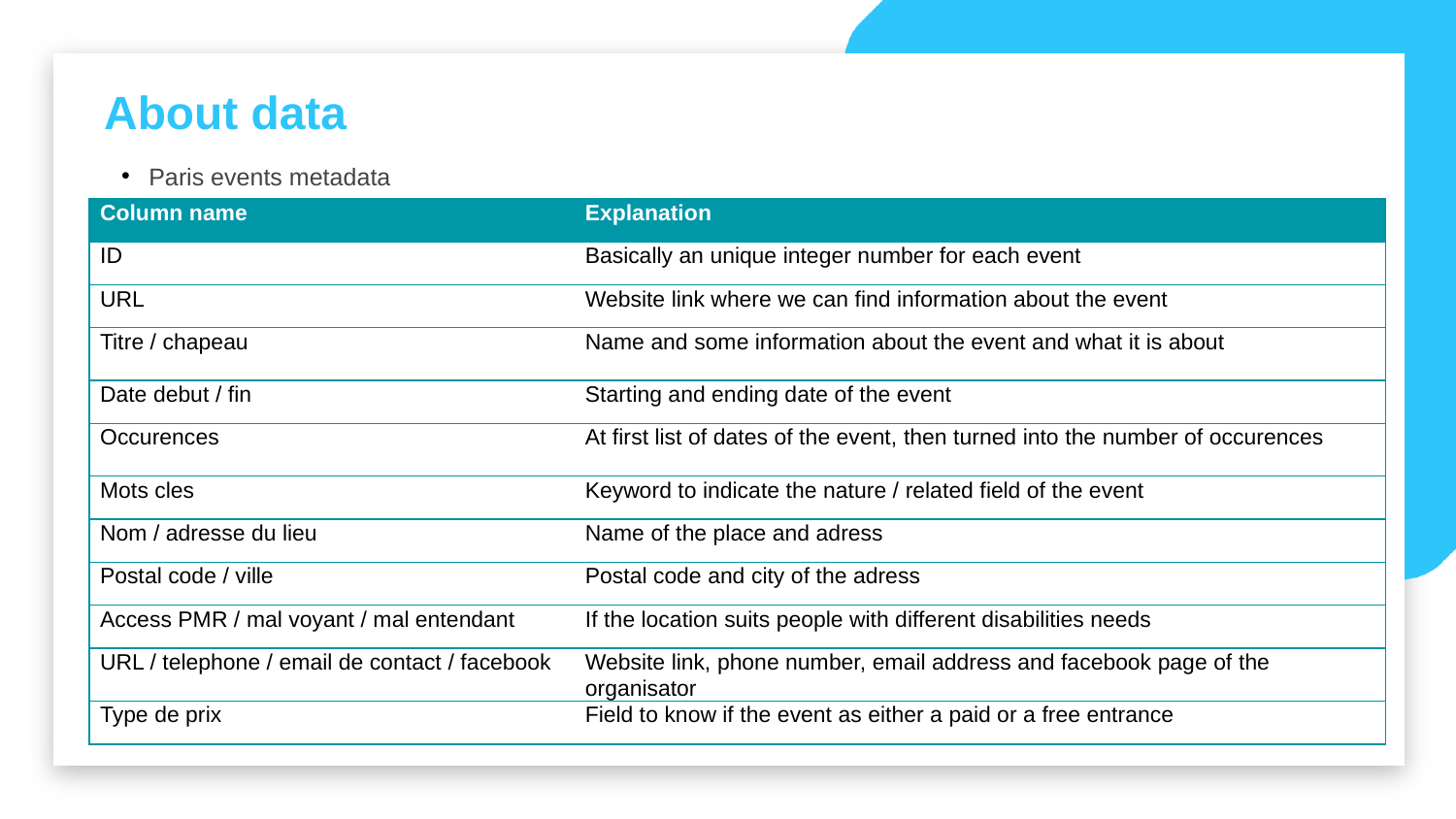

About data

Paris events metadata

| Column name | Explanation |
| --- | --- |
| ID | Basically an unique integer number for each event |
| URL | Website link where we can find information about the event |
| Titre / chapeau | Name and some information about the event and what it is about |
| Date debut / fin | Starting and ending date of the event |
| Occurences | At first list of dates of the event, then turned into the number of occurences |
| Mots cles | Keyword to indicate the nature / related field of the event |
| Nom / adresse du lieu | Name of the place and adress |
| Postal code / ville | Postal code and city of the adress |
| Access PMR / mal voyant / mal entendant | If the location suits people with different disabilities needs |
| URL / telephone / email de contact / facebook | Website link, phone number, email address and facebook page of the organisator |
| Type de prix | Field to know if the event as either a paid or a free entrance |